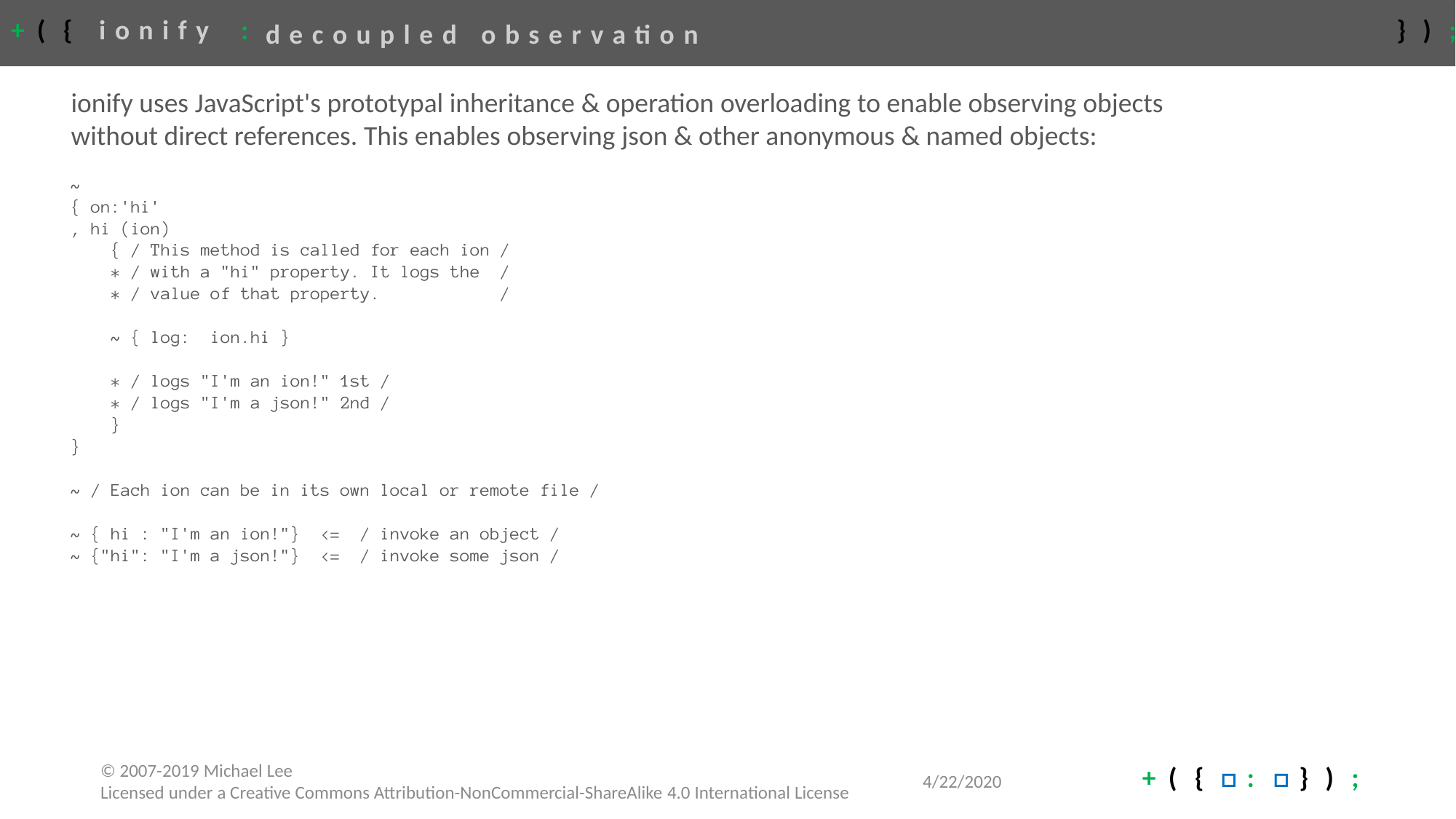

# decoupled observation
ionify uses JavaScript's prototypal inheritance & operation overloading to enable observing objects without direct references. This enables observing json & other anonymous & named objects:

~
{ on:'hi'
, hi (ion)
    { / This method is called for each ion /
    * / with a "hi" property. It logs the  /
    * / value of that property.            /

    ~ { log:  ion.hi }

    * / logs "I'm an ion!" 1st /
    * / logs "I'm a json!" 2nd /
    }
}

~ / Each ion can be in its own local or remote file /

~ { hi : "I'm an ion!"}  <=  / invoke an object /
~ {"hi": "I'm a json!"}  <=  / invoke some json /
4/22/2020
© 2007-2019 Michael Lee
Licensed under a Creative Commons Attribution-NonCommercial-ShareAlike 4.0 International License